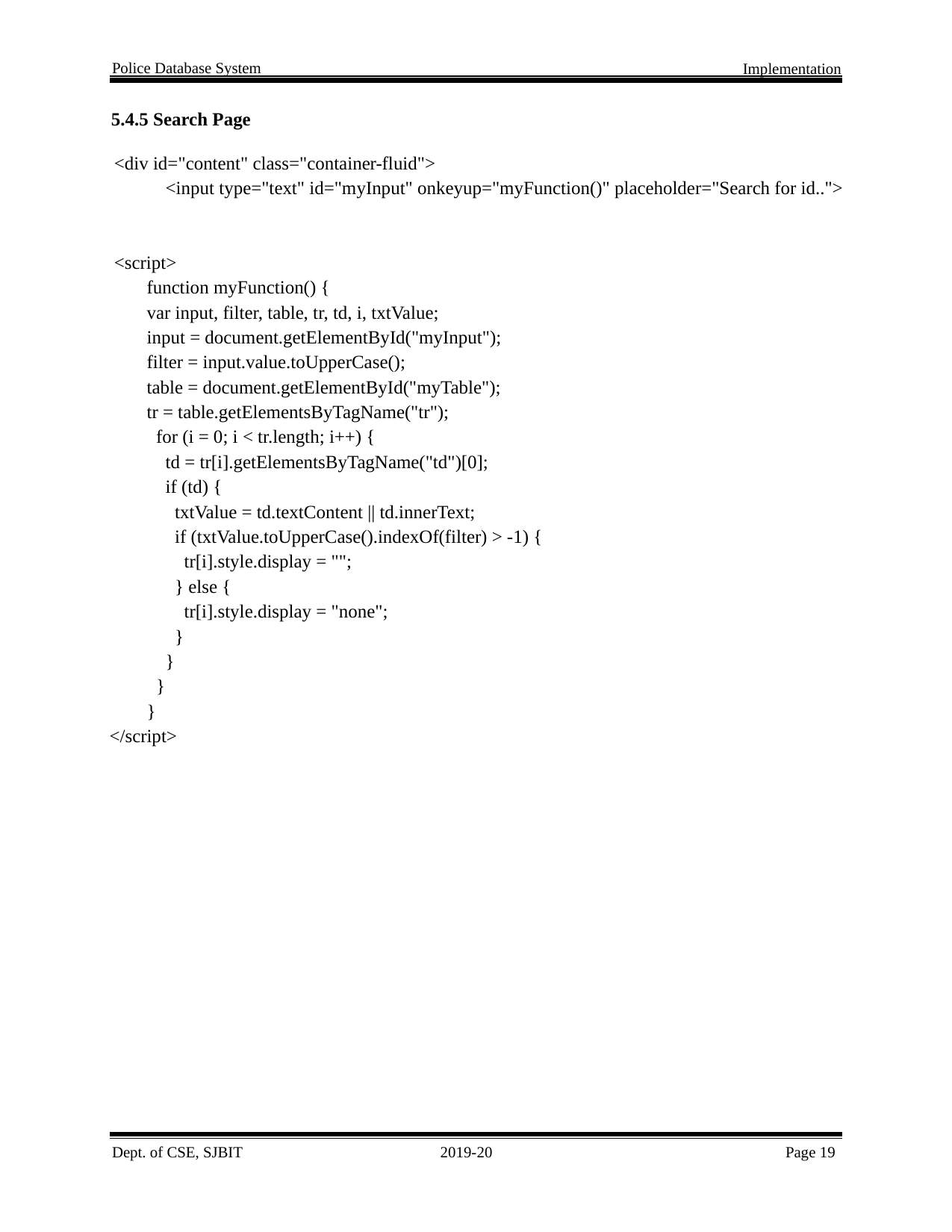

Police Database System
Implementation

5.4.5 Search Page
 <div id="content" class="container-fluid">
            <input type="text" id="myInput" onkeyup="myFunction()" placeholder="Search for id..">

 <script>
        function myFunction() {
        var input, filter, table, tr, td, i, txtValue;
        input = document.getElementById("myInput");
        filter = input.value.toUpperCase();
        table = document.getElementById("myTable");
        tr = table.getElementsByTagName("tr");
          for (i = 0; i < tr.length; i++) {
            td = tr[i].getElementsByTagName("td")[0];
            if (td) {
              txtValue = td.textContent || td.innerText;
              if (txtValue.toUpperCase().indexOf(filter) > -1) {
                tr[i].style.display = "";
              } else {
                tr[i].style.display = "none";
              }
            }
          }
        }
</script>

Dept. of CSE, SJBIT
2019-20
Page 19